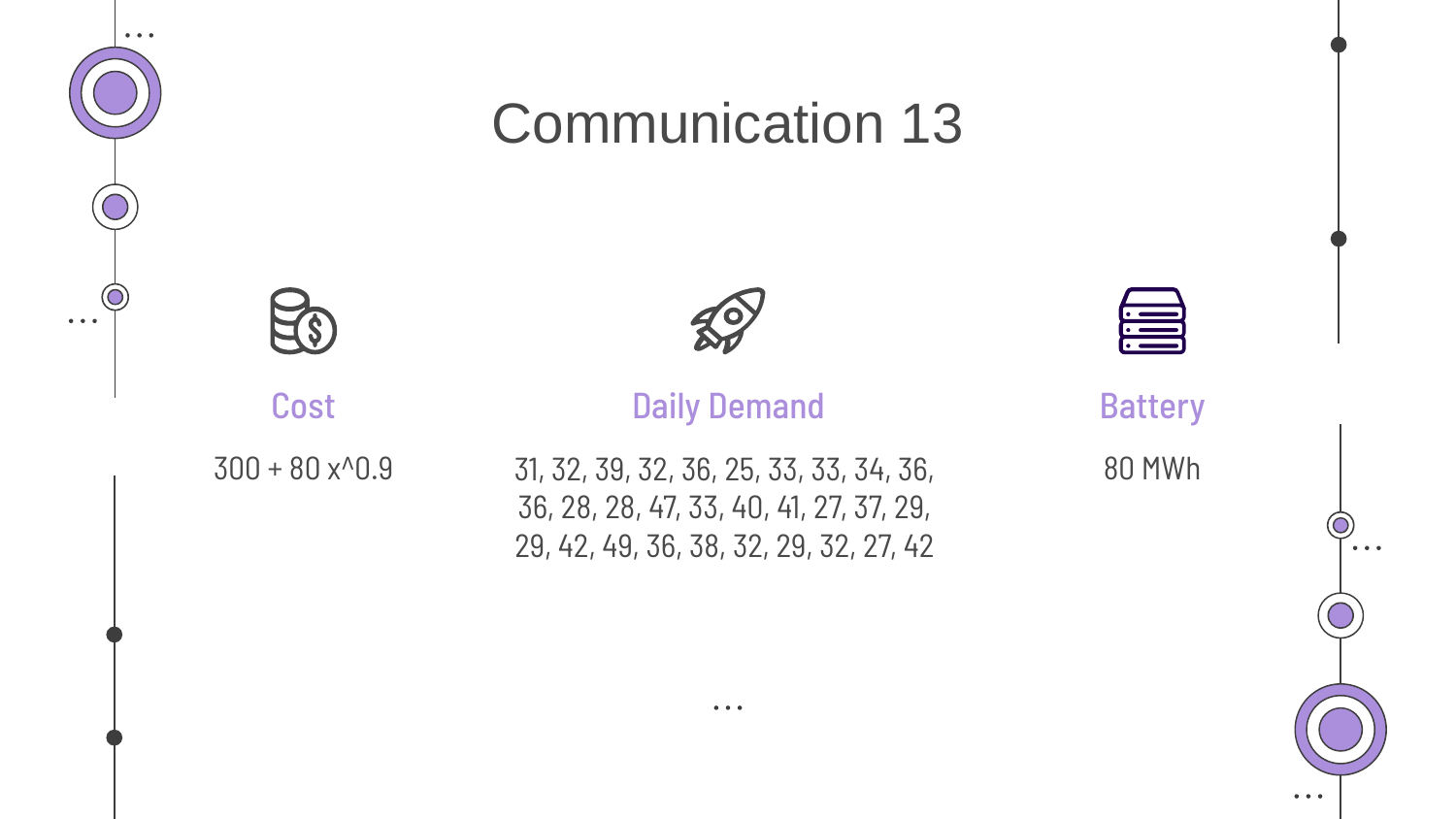

# Communication 13

Cost
Daily Demand
Battery
300 + 80 x^0.9

80 MWh
31, 32, 39, 32, 36, 25, 33, 33, 34, 36, 36, 28, 28, 47, 33, 40, 41, 27, 37, 29, 29, 42, 49, 36, 38, 32, 29, 32, 27, 42